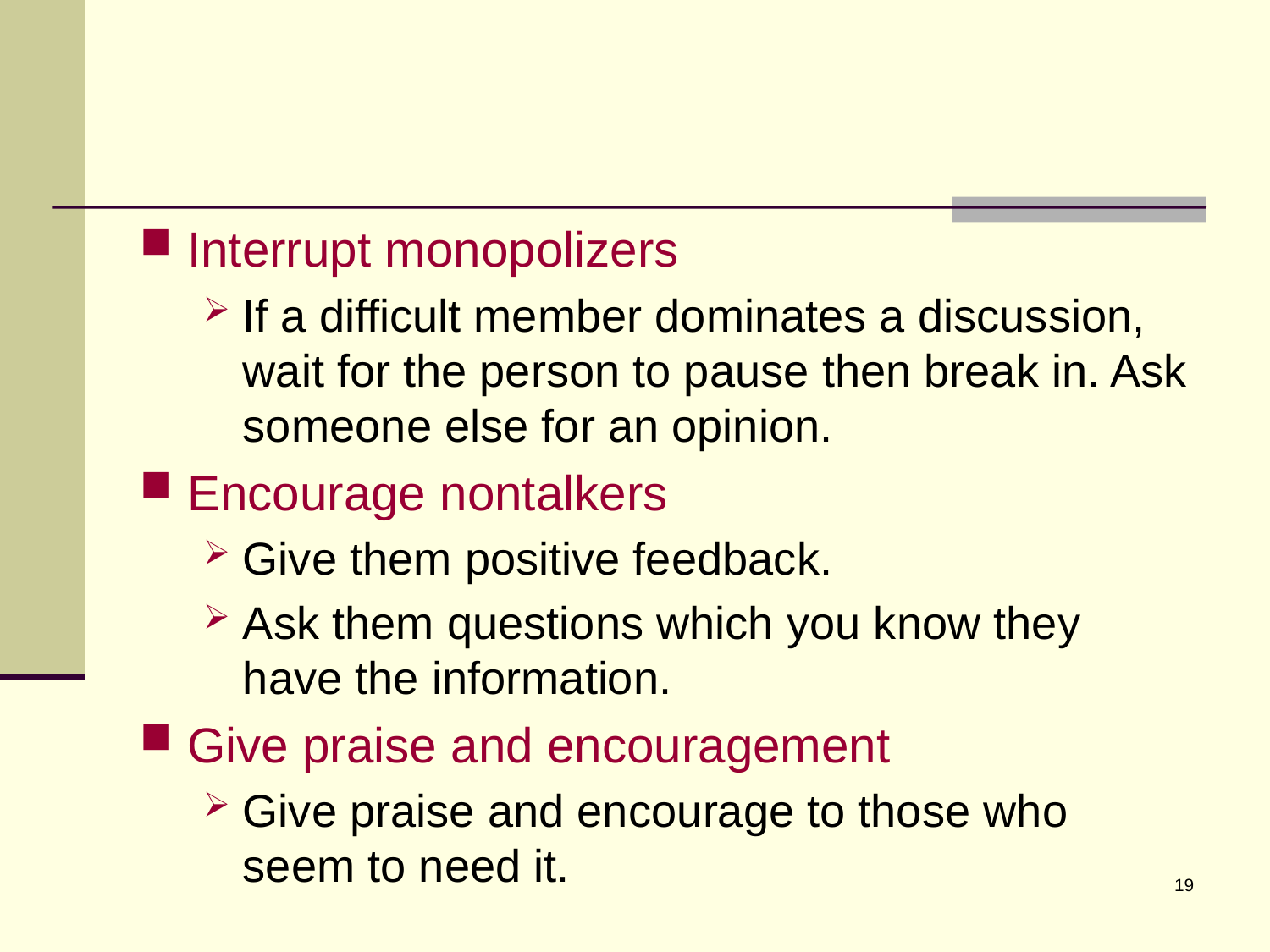

Interrupt monopolizers
If a difficult member dominates a discussion, wait for the person to pause then break in. Ask someone else for an opinion.
Encourage nontalkers
Give them positive feedback.
Ask them questions which you know they have the information.
Give praise and encouragement
Give praise and encourage to those who seem to need it.
19